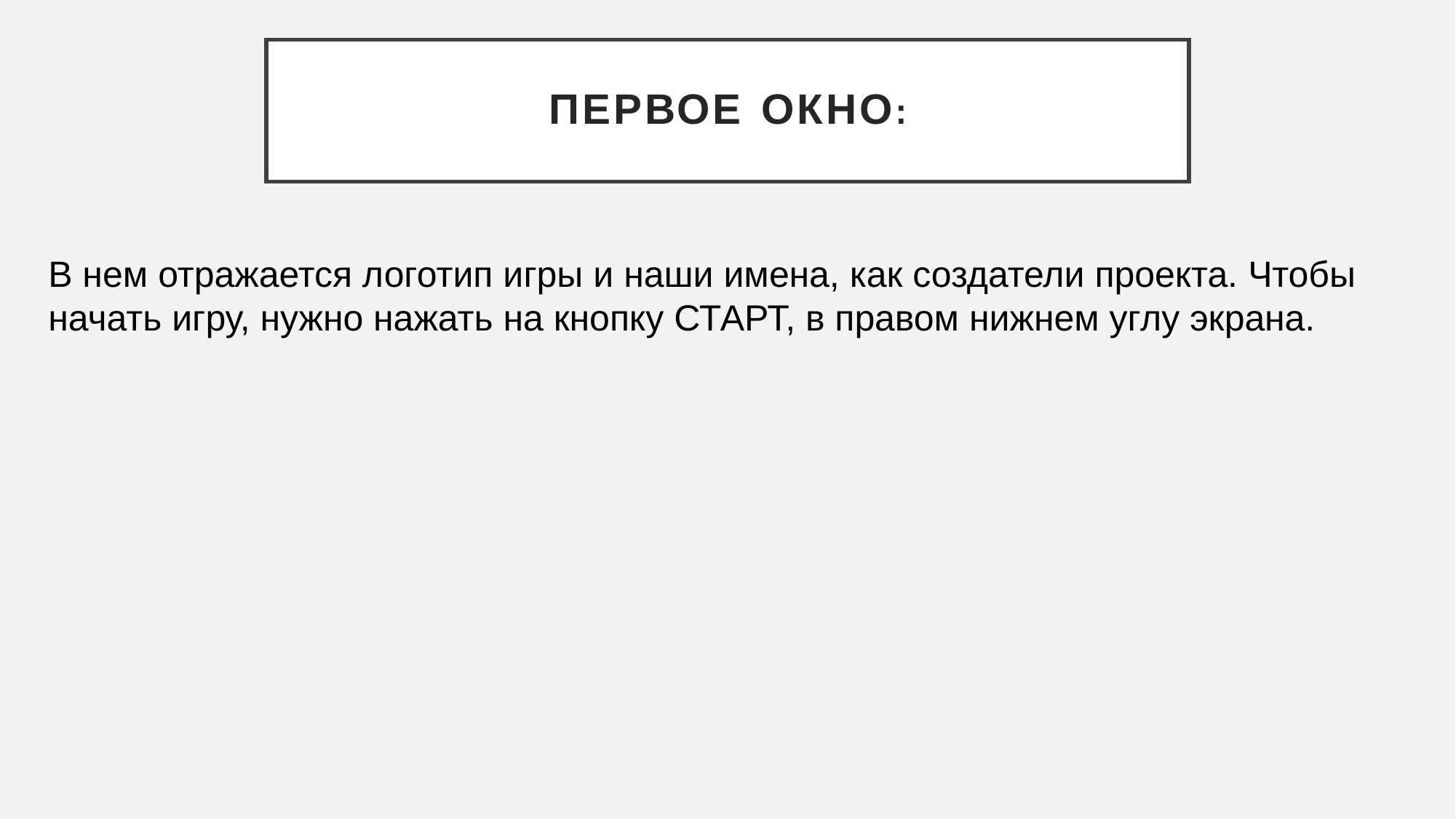

# Первое окно:
В нем отражается логотип игры и наши имена, как создатели проекта. Чтобы начать игру, нужно нажать на кнопку СТАРТ, в правом нижнем углу экрана.